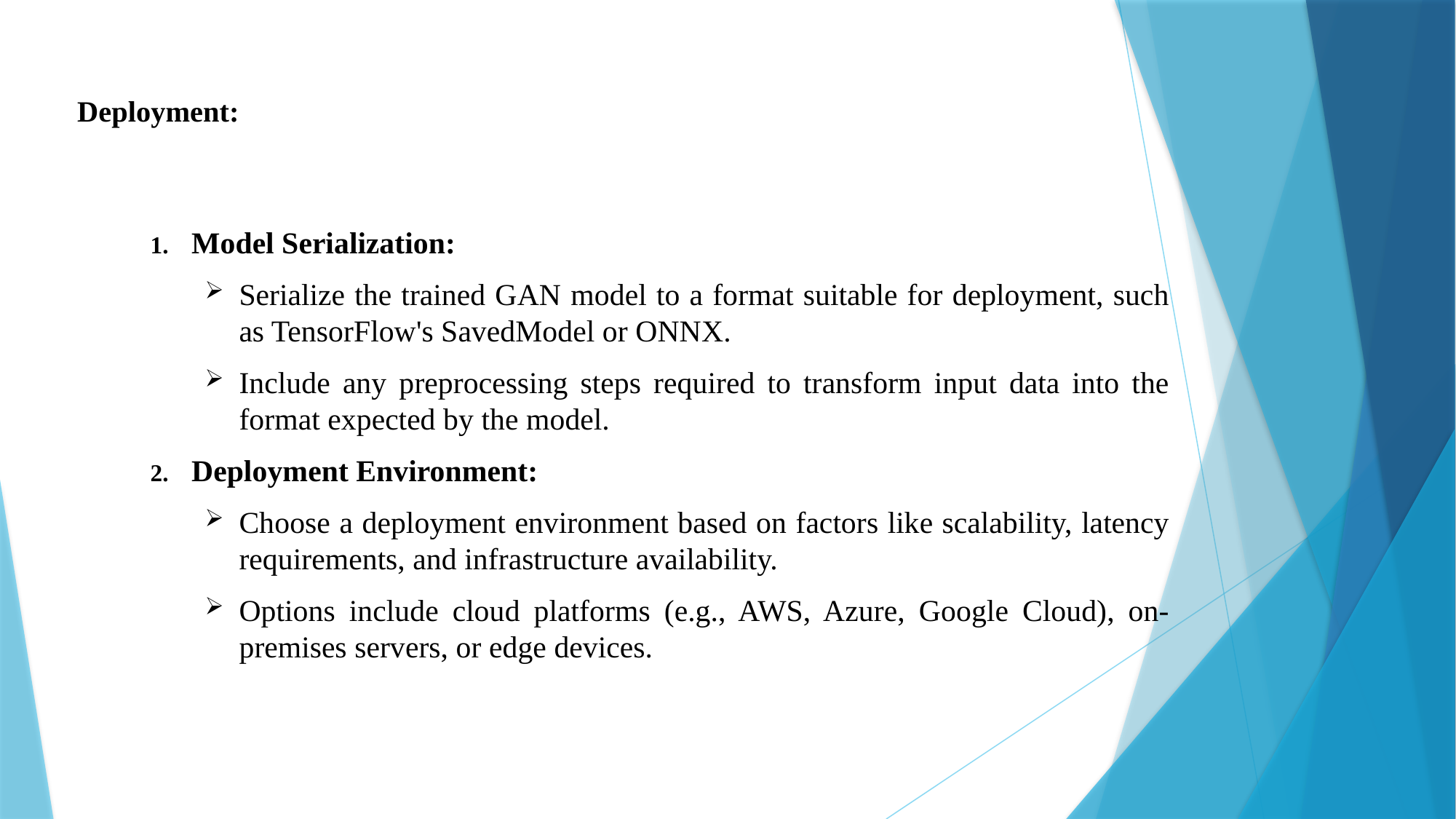

# Deployment:
Model Serialization:
Serialize the trained GAN model to a format suitable for deployment, such as TensorFlow's SavedModel or ONNX.
Include any preprocessing steps required to transform input data into the format expected by the model.
Deployment Environment:
Choose a deployment environment based on factors like scalability, latency requirements, and infrastructure availability.
Options include cloud platforms (e.g., AWS, Azure, Google Cloud), on-premises servers, or edge devices.